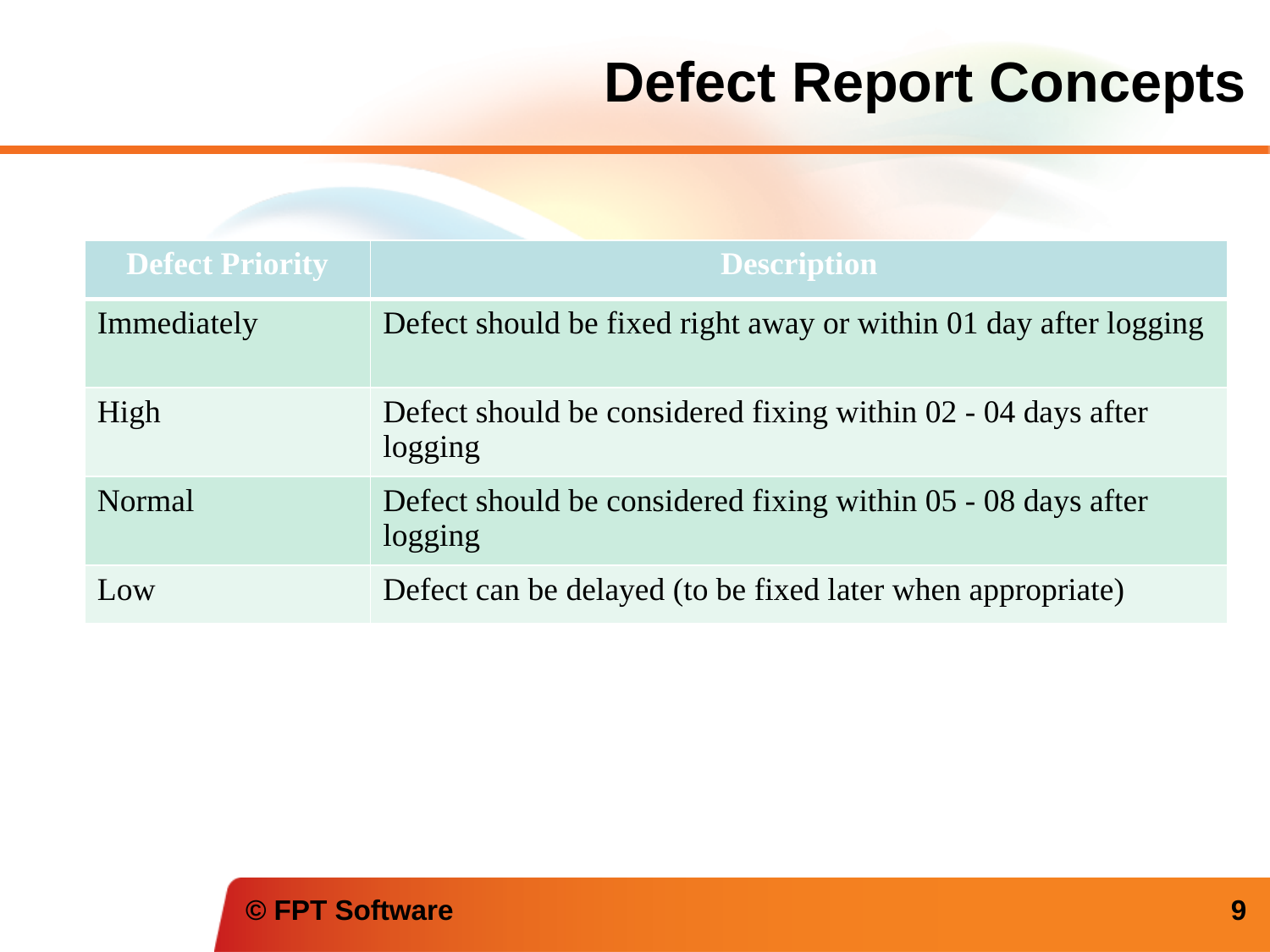

Defect Report Concepts

| Defect Priority | Description |
| --- | --- |
| Immediately | Defect should be fixed right away or within 01 day after logging |
| High | Defect should be considered fixing within 02 - 04 days after logging |
| Normal | Defect should be considered fixing within 05 - 08 days after logging |
| Low | Defect can be delayed (to be fixed later when appropriate) |